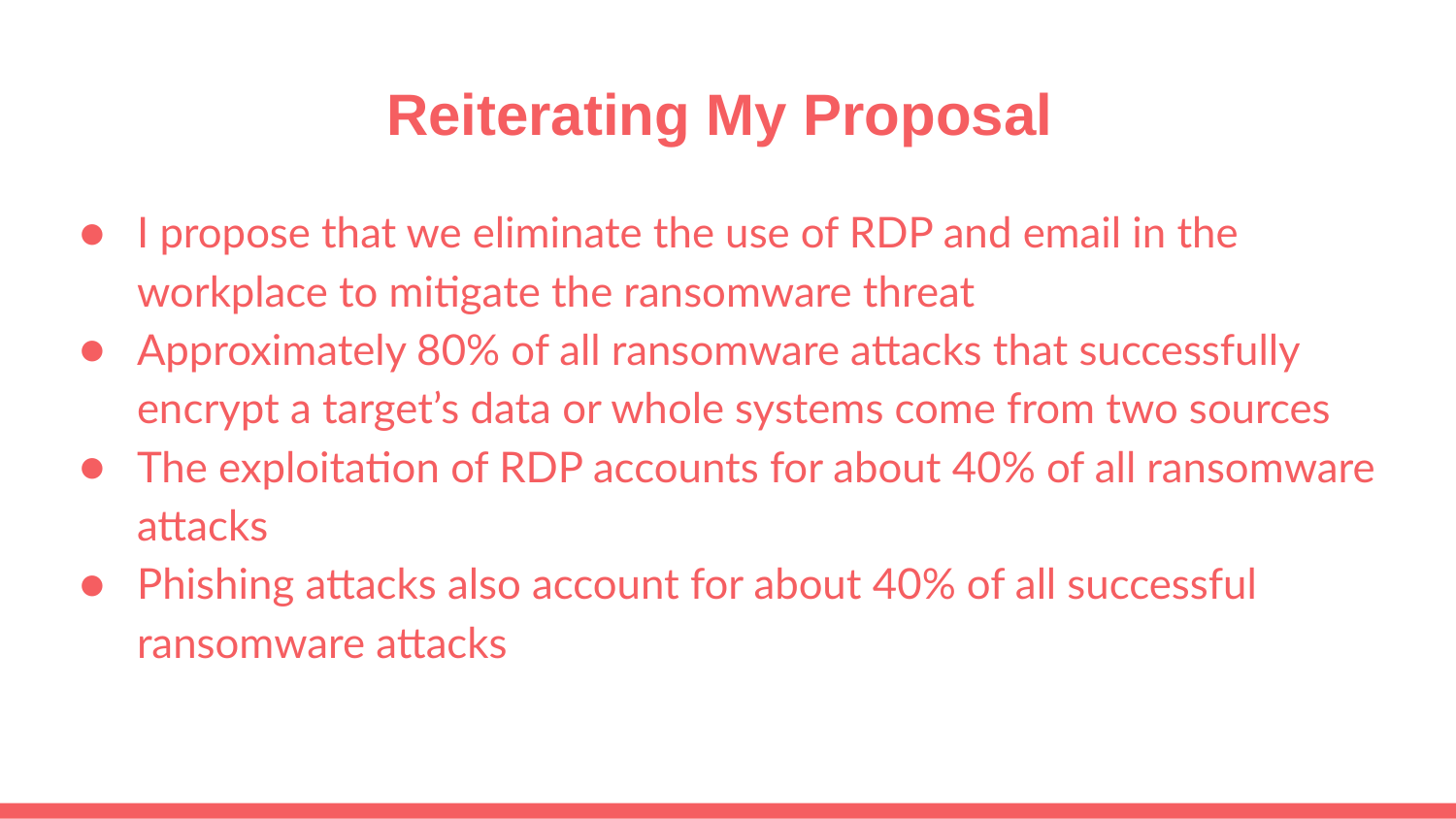

# Reiterating My Proposal
I propose that we eliminate the use of RDP and email in the workplace to mitigate the ransomware threat
Approximately 80% of all ransomware attacks that successfully encrypt a target’s data or whole systems come from two sources
The exploitation of RDP accounts for about 40% of all ransomware attacks
Phishing attacks also account for about 40% of all successful ransomware attacks